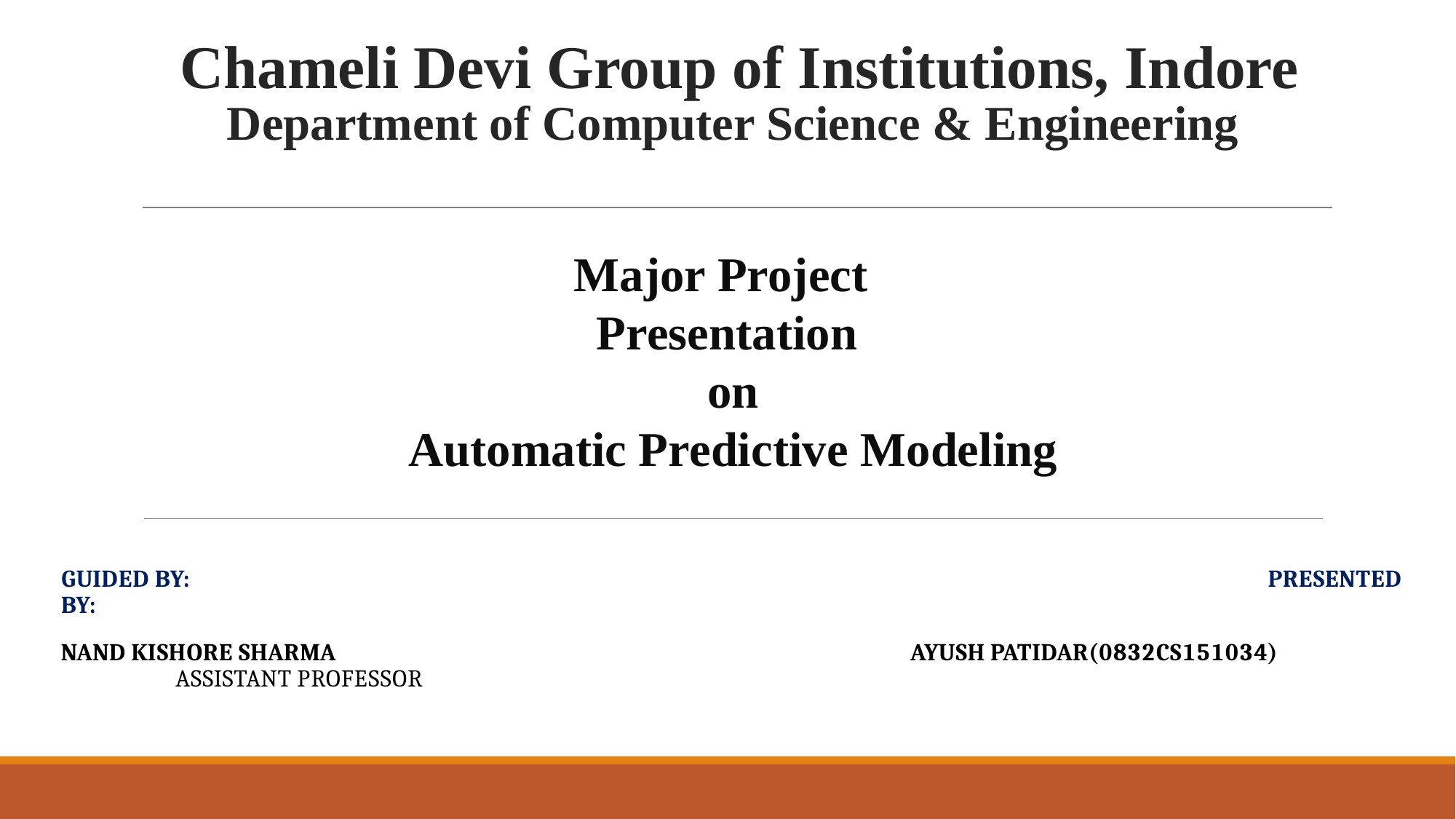

# Chameli Devi Group of Institutions, Indore Department of Computer Science & Engineering

Major Project
Presentation
on
Automatic Predictive Modeling
GUIDED BY:						                                                                                    PRESENTED BY:
NAND KISHORE SHARMA	                                                                                                   AYUSH PATIDAR(0832CS151034)		 ASSISTANT PROFESSOR